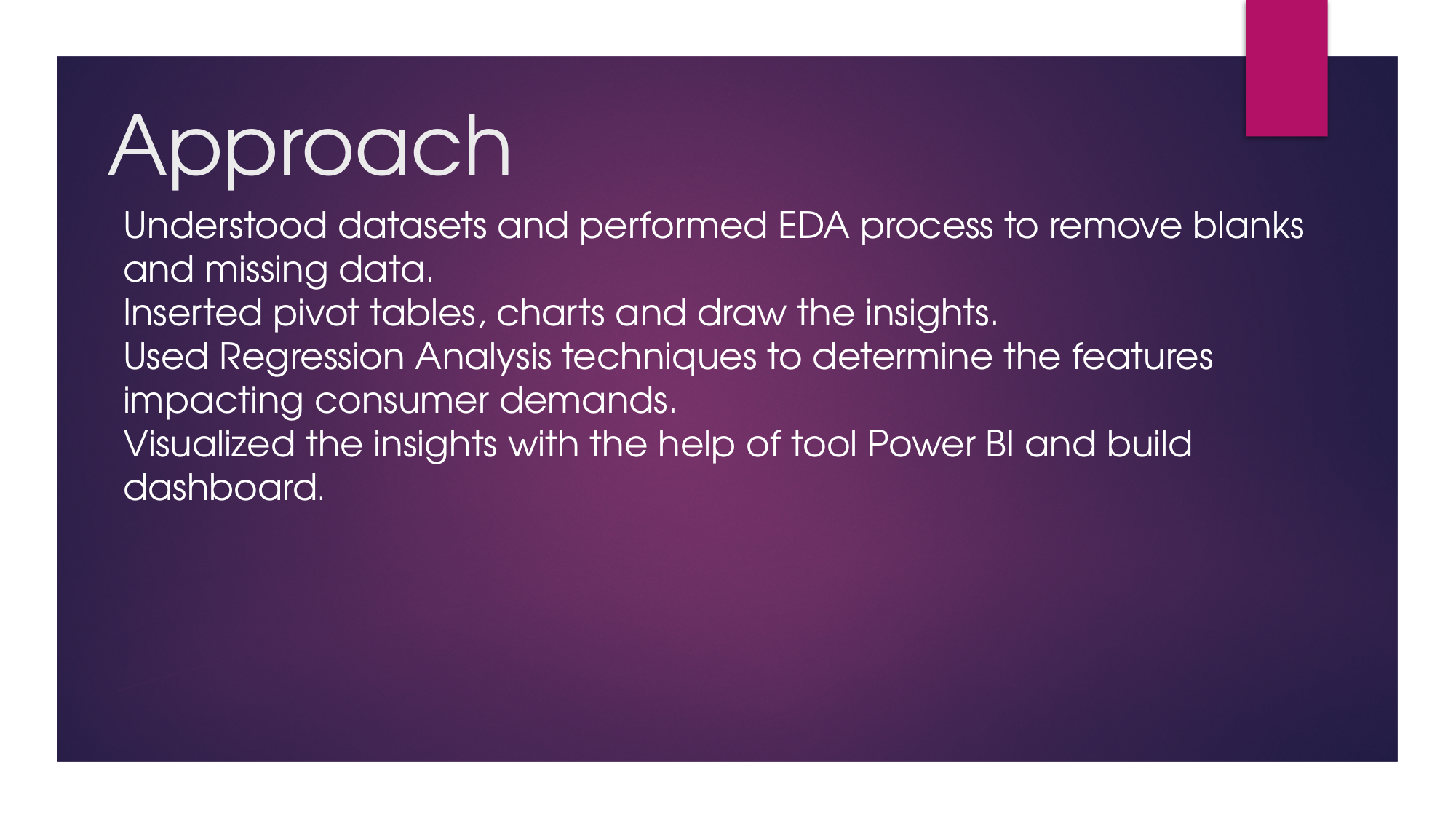

# Approach
Understood datasets and performed EDA process to remove blanks and missing data.
Inserted pivot tables, charts and draw the insights.
Used Regression Analysis techniques to determine the features impacting consumer demands.
Visualized the insights with the help of tool Power BI and build dashboard.